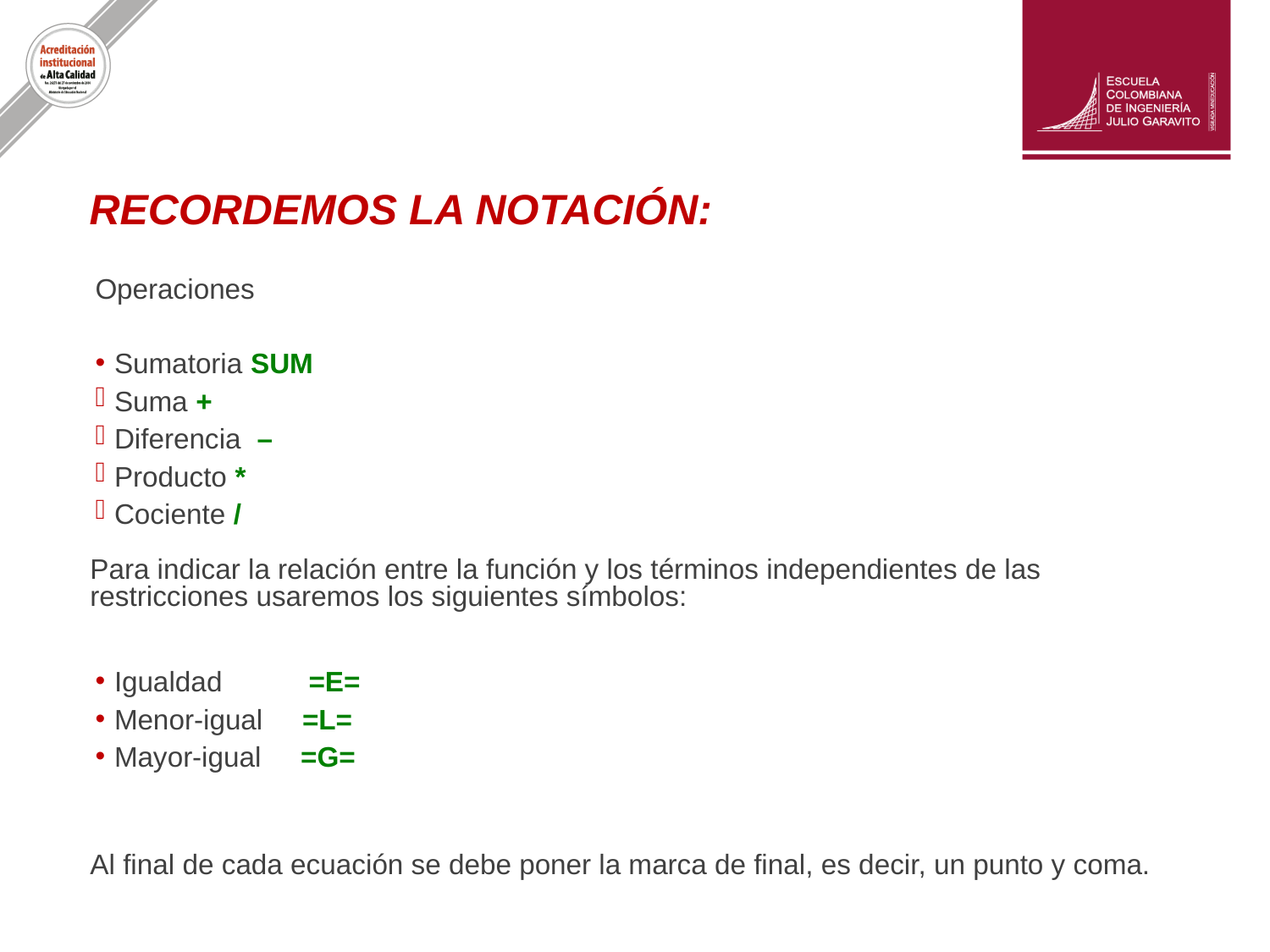

RECORDEMOS LA NOTACIÓN:

Operaciones

Sumatoria SUM
Suma +
Diferencia  –
Producto *
Cociente /
	Para indicar la relación entre la función y los términos independientes de las restricciones usaremos los siguientes símbolos:

Igualdad           =E=
Menor-igual     =L=
Mayor-igual     =G=

	Al final de cada ecuación se debe poner la marca de final, es decir, un punto y coma.